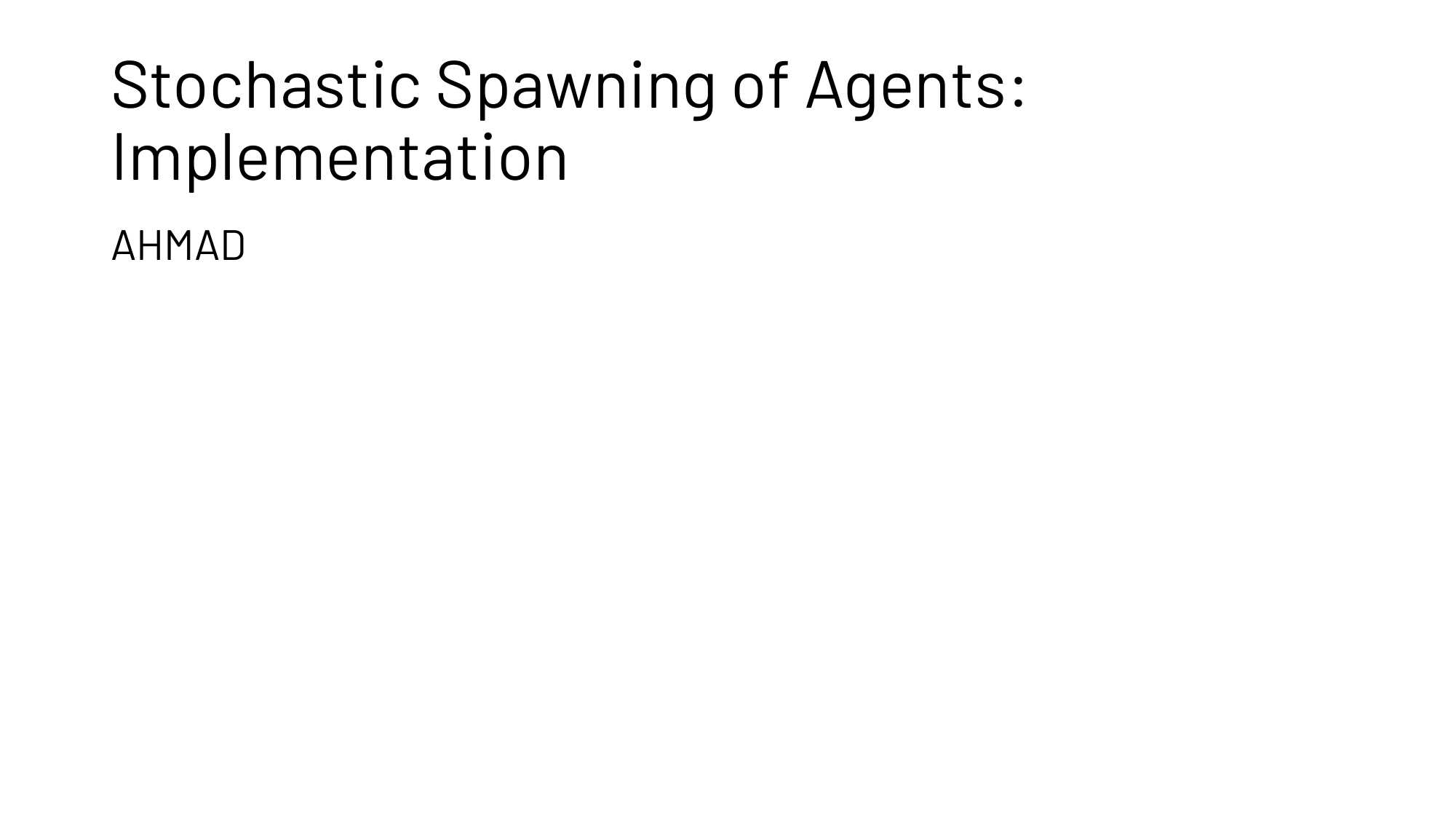

# Stochastic Spawning of Agents: Implementation
AHMAD